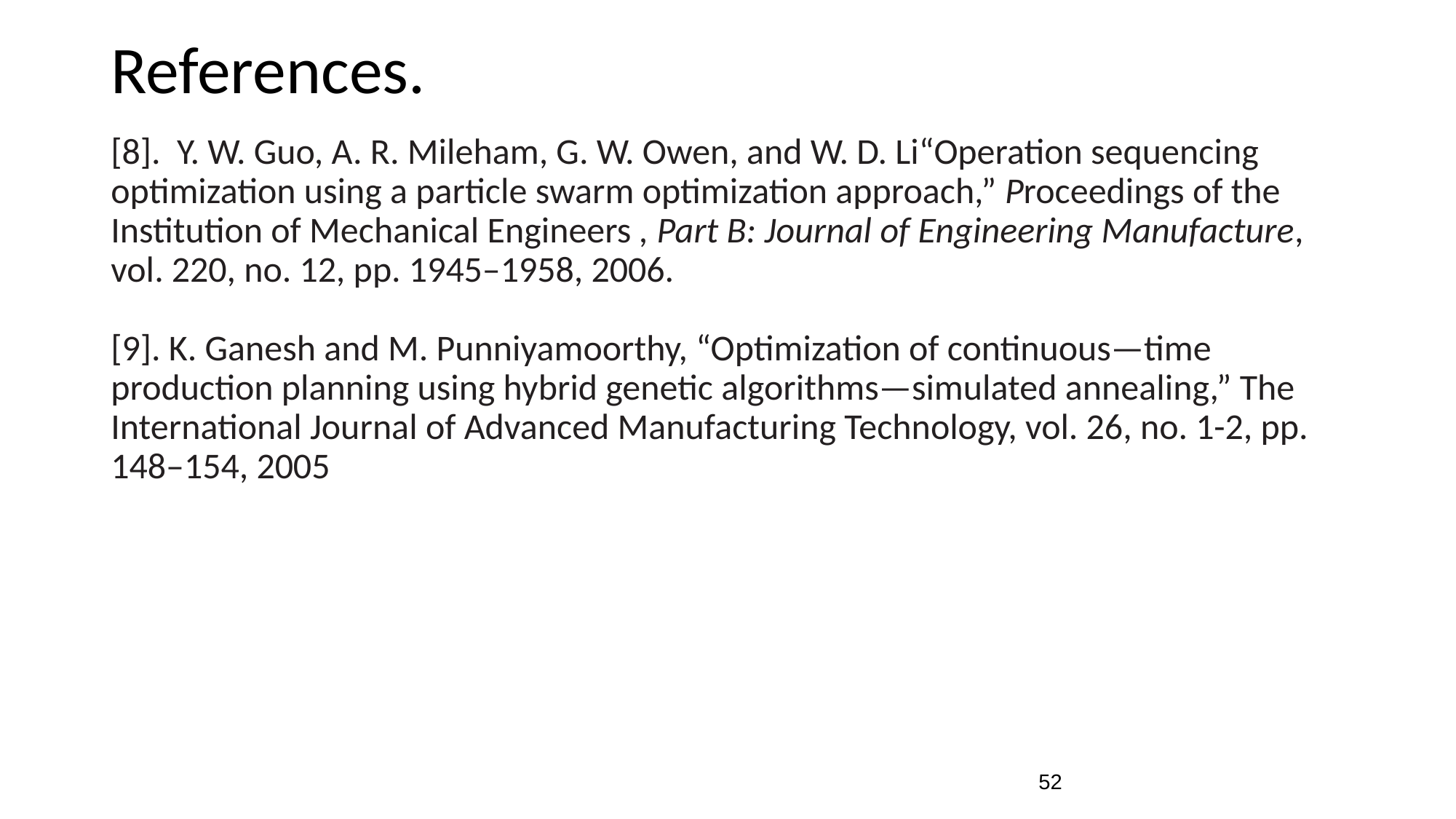

# References.
[8].  Y. W. Guo, A. R. Mileham, G. W. Owen, and W. D. Li“Operation sequencing optimization using a particle swarm optimization approach,” Proceedings of the Institution of Mechanical Engineers , Part B: Journal of Engineering Manufacture, vol. 220, no. 12, pp. 1945–1958, 2006.

[9]. K. Ganesh and M. Punniyamoorthy, “Optimization of continuous—time production planning using hybrid genetic algorithms—simulated annealing,” The International Journal of Advanced Manufacturing Technology, vol. 26, no. 1-2, pp.
148–154, 2005

52